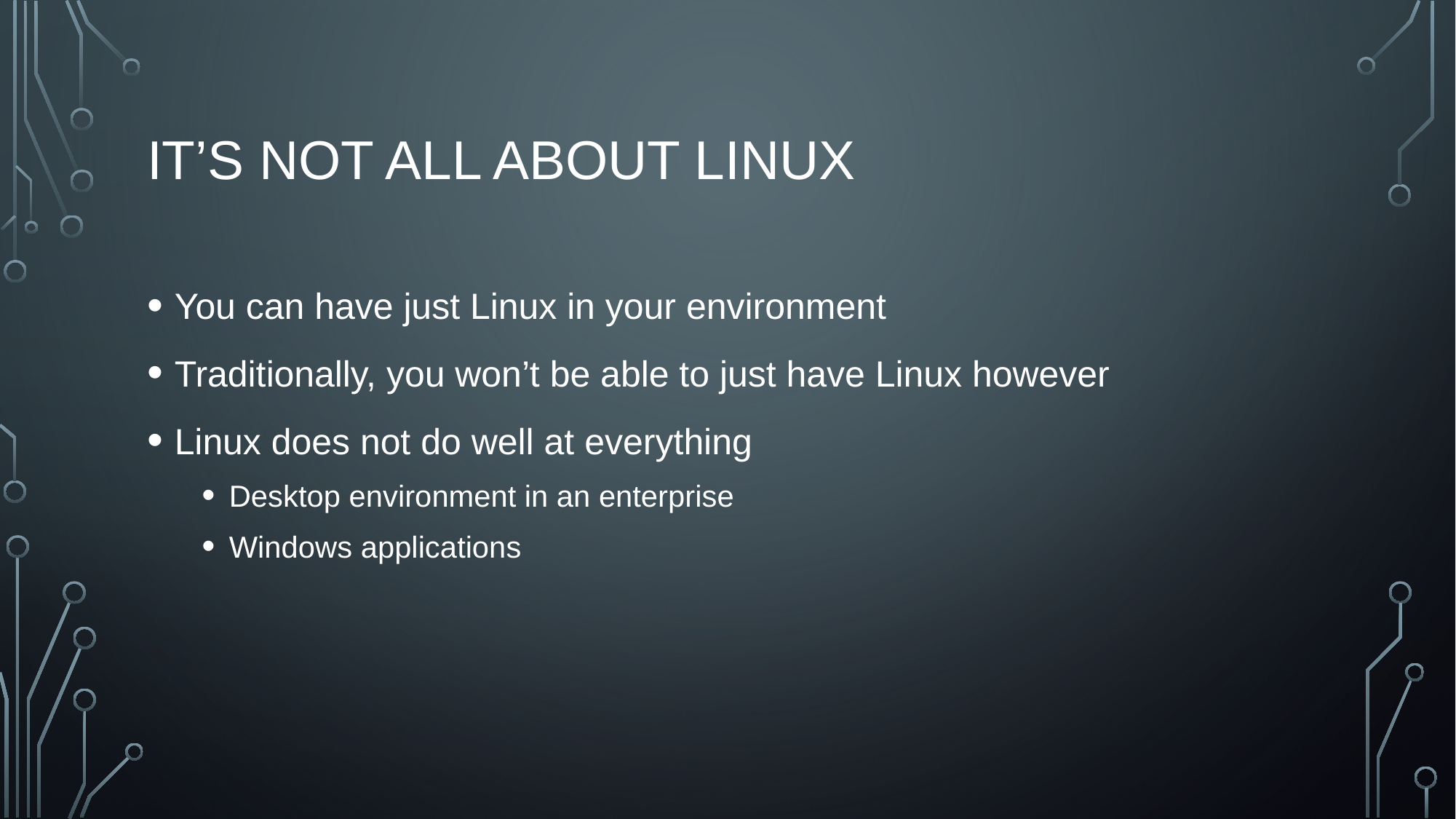

# It’s not all about Linux
You can have just Linux in your environment
Traditionally, you won’t be able to just have Linux however
Linux does not do well at everything
Desktop environment in an enterprise
Windows applications